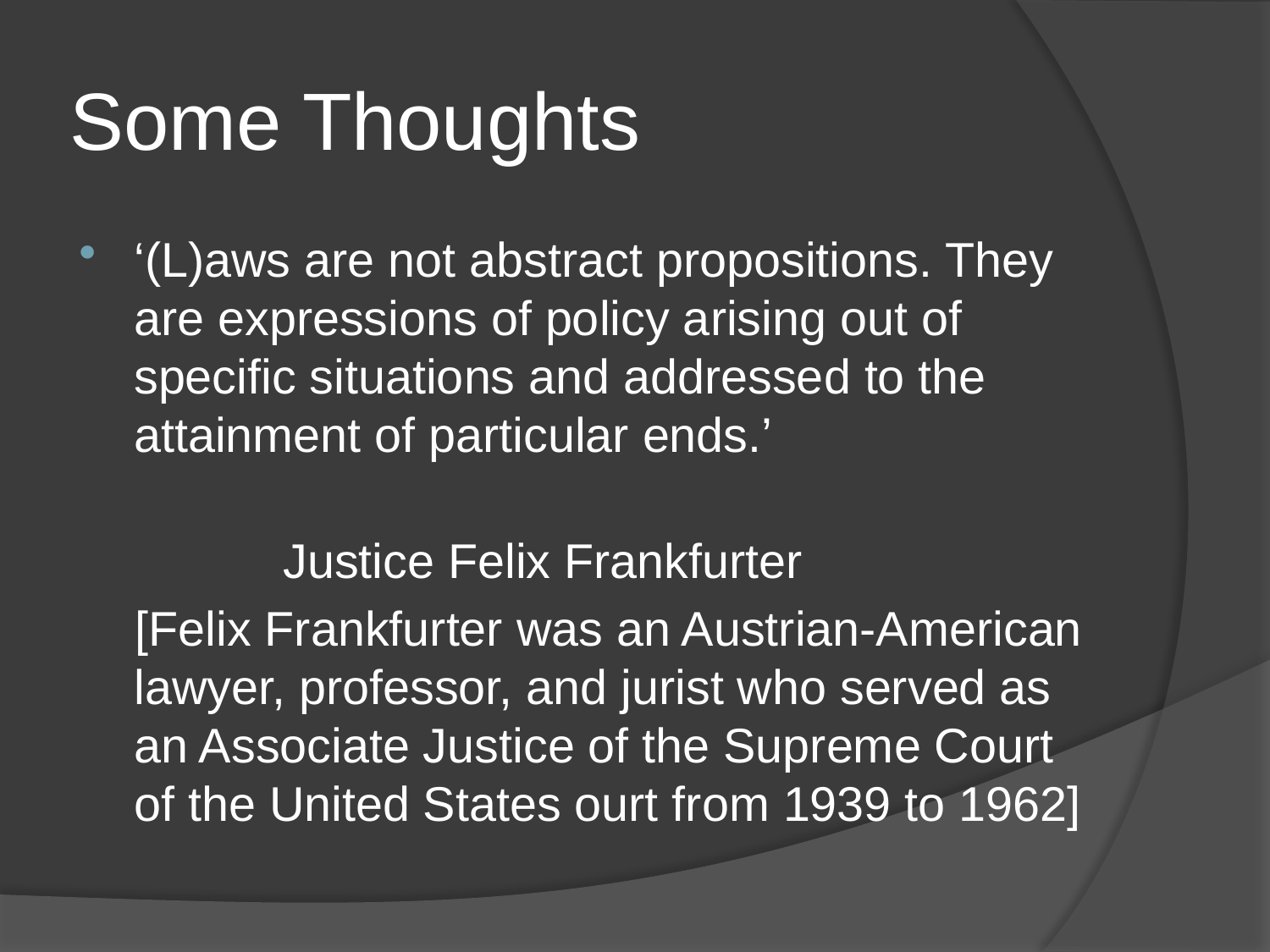

# Some Thoughts
‘(L)aws are not abstract propositions. They are expressions of policy arising out of specific situations and addressed to the attainment of particular ends.’
                                                                                      Justice Felix Frankfurter
    [Felix Frankfurter was an Austrian-American lawyer, professor, and jurist who served as an Associate Justice of the Supreme Court of the United States ourt from 1939 to 1962]